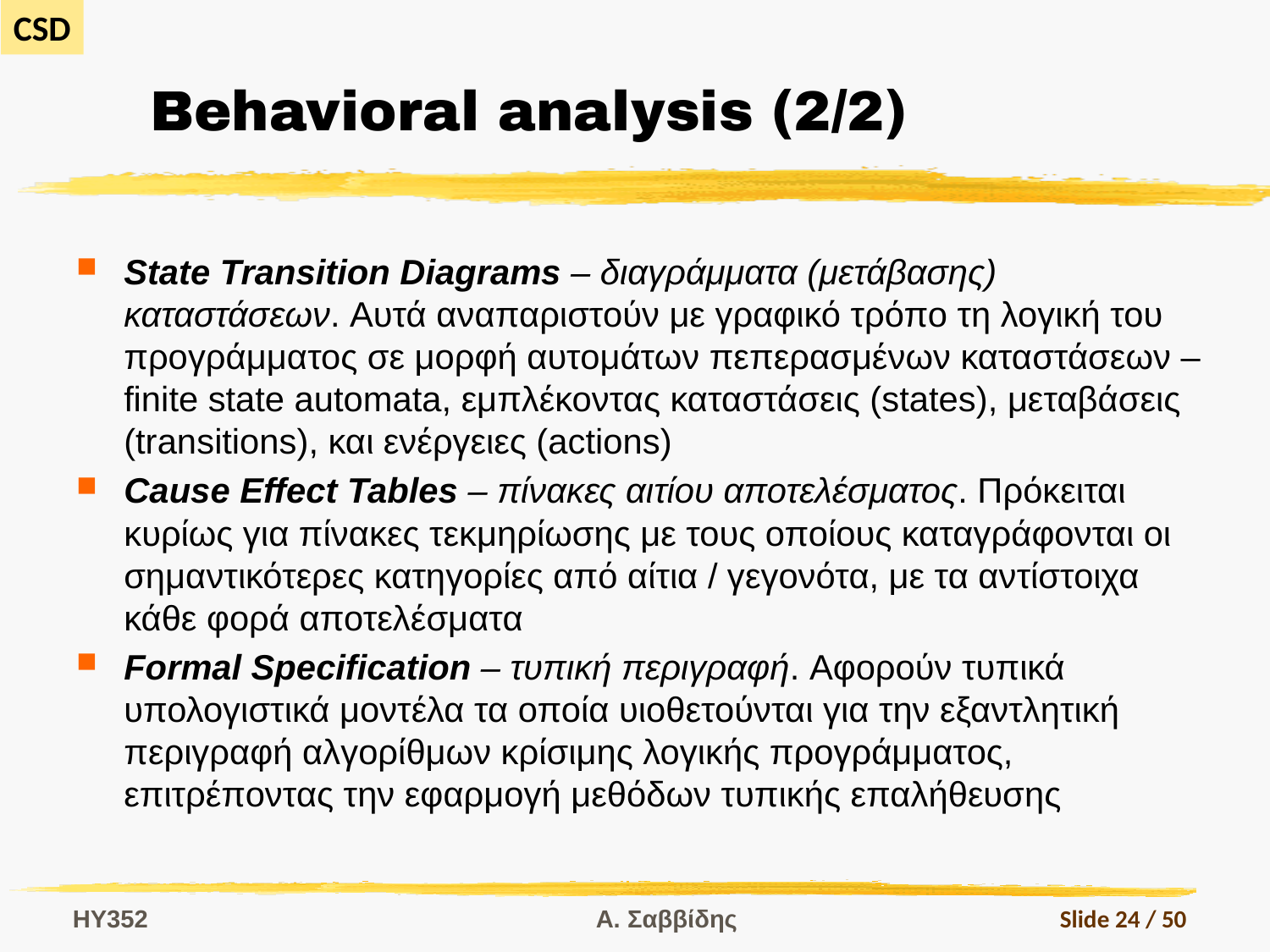

# Behavioral analysis (2/2)
State Transition Diagrams – διαγράμματα (μετάβασης) καταστάσεων. Αυτά αναπαριστούν με γραφικό τρόπο τη λογική του προγράμματος σε μορφή αυτομάτων πεπερασμένων καταστάσεων – finite state automata, εμπλέκοντας καταστάσεις (states), μεταβάσεις (transitions), και ενέργειες (actions)
Cause Effect Tables – πίνακες αιτίου αποτελέσματος. Πρόκειται κυρίως για πίνακες τεκμηρίωσης με τους οποίους καταγράφονται οι σημαντικότερες κατηγορίες από αίτια / γεγονότα, με τα αντίστοιχα κάθε φορά αποτελέσματα
Formal Specification – τυπική περιγραφή. Αφορούν τυπικά υπολογιστικά μοντέλα τα οποία υιοθετούνται για την εξαντλητική περιγραφή αλγορίθμων κρίσιμης λογικής προγράμματος, επιτρέποντας την εφαρμογή μεθόδων τυπικής επαλήθευσης
HY352
Α. Σαββίδης
Slide 24 / 50